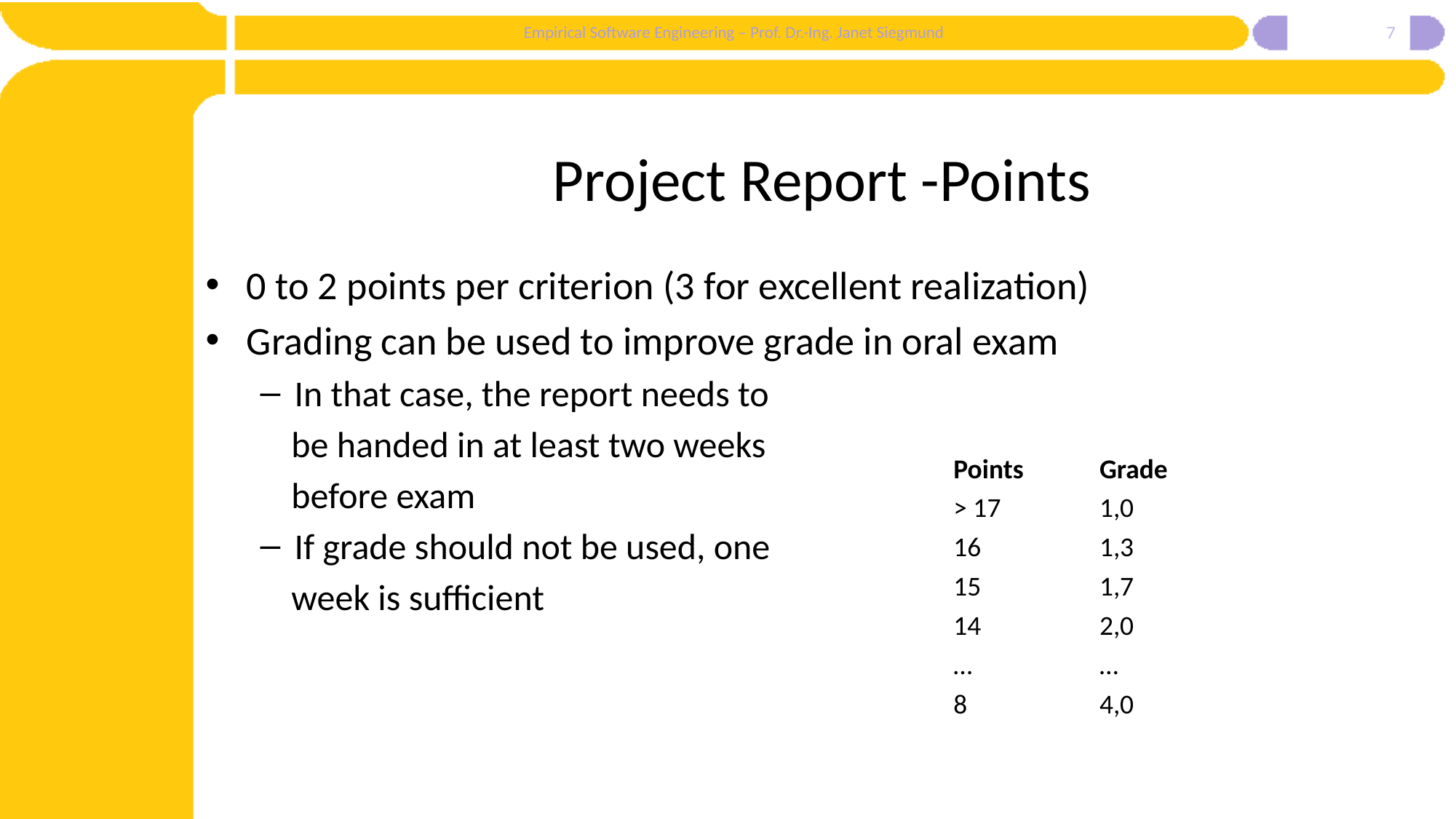

7
# Project Report -Points
0 to 2 points per criterion (3 for excellent realization)
Grading can be used to improve grade in oral exam
In that case, the report needs to
be handed in at least two weeks
before exam
If grade should not be used, one
week is sufficient
| Points | Grade |
| --- | --- |
| > 17 | 1,0 |
| 16 | 1,3 |
| 15 | 1,7 |
| 14 | 2,0 |
| … | … |
| 8 | 4,0 |